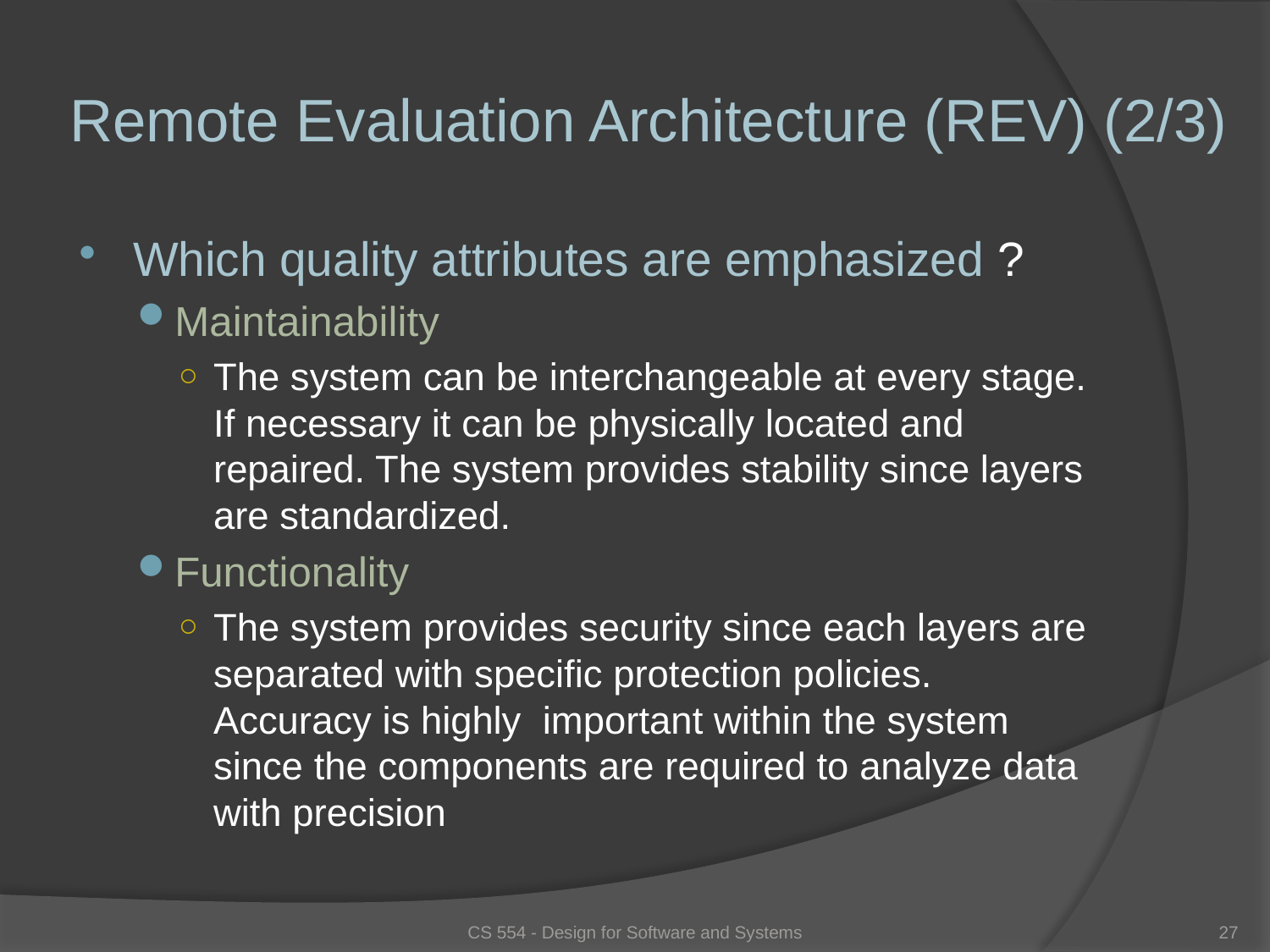

# Remote Evaluation Architecture (REV) (2/3)
Which quality attributes are emphasized ?
Maintainability
The system can be interchangeable at every stage. If necessary it can be physically located and repaired. The system provides stability since layers are standardized.
Functionality
The system provides security since each layers are separated with specific protection policies.  Accuracy is highly  important within the system since the components are required to analyze data with precision
CS 554 - Design for Software and Systems
27